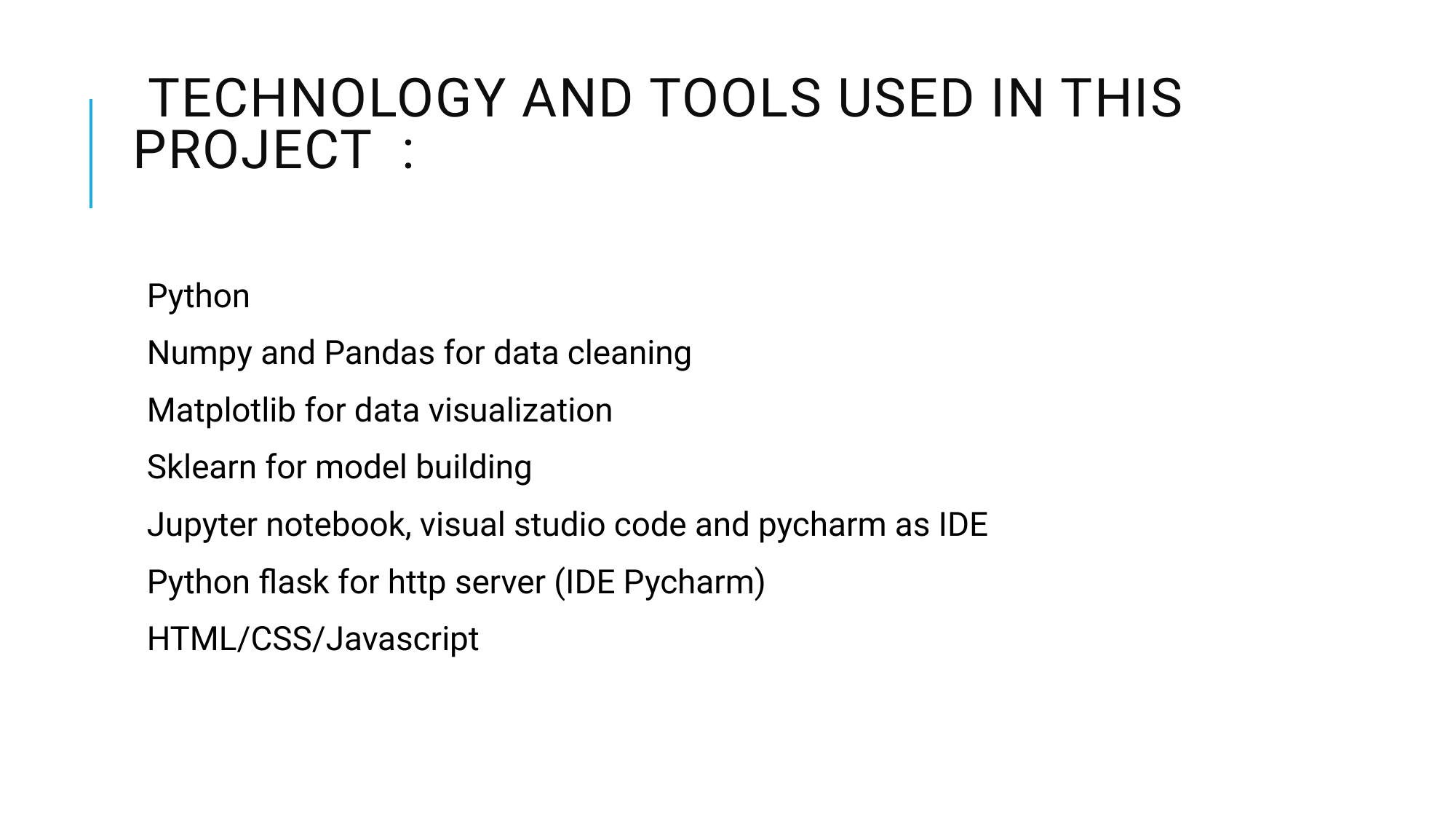

# Technology and tools used in this project  :
 Python
 Numpy and Pandas for data cleaning
 Matplotlib for data visualization
 Sklearn for model building
 Jupyter notebook, visual studio code and pycharm as IDE
 Python flask for http server (IDE Pycharm)
 HTML/CSS/Javascript for UI